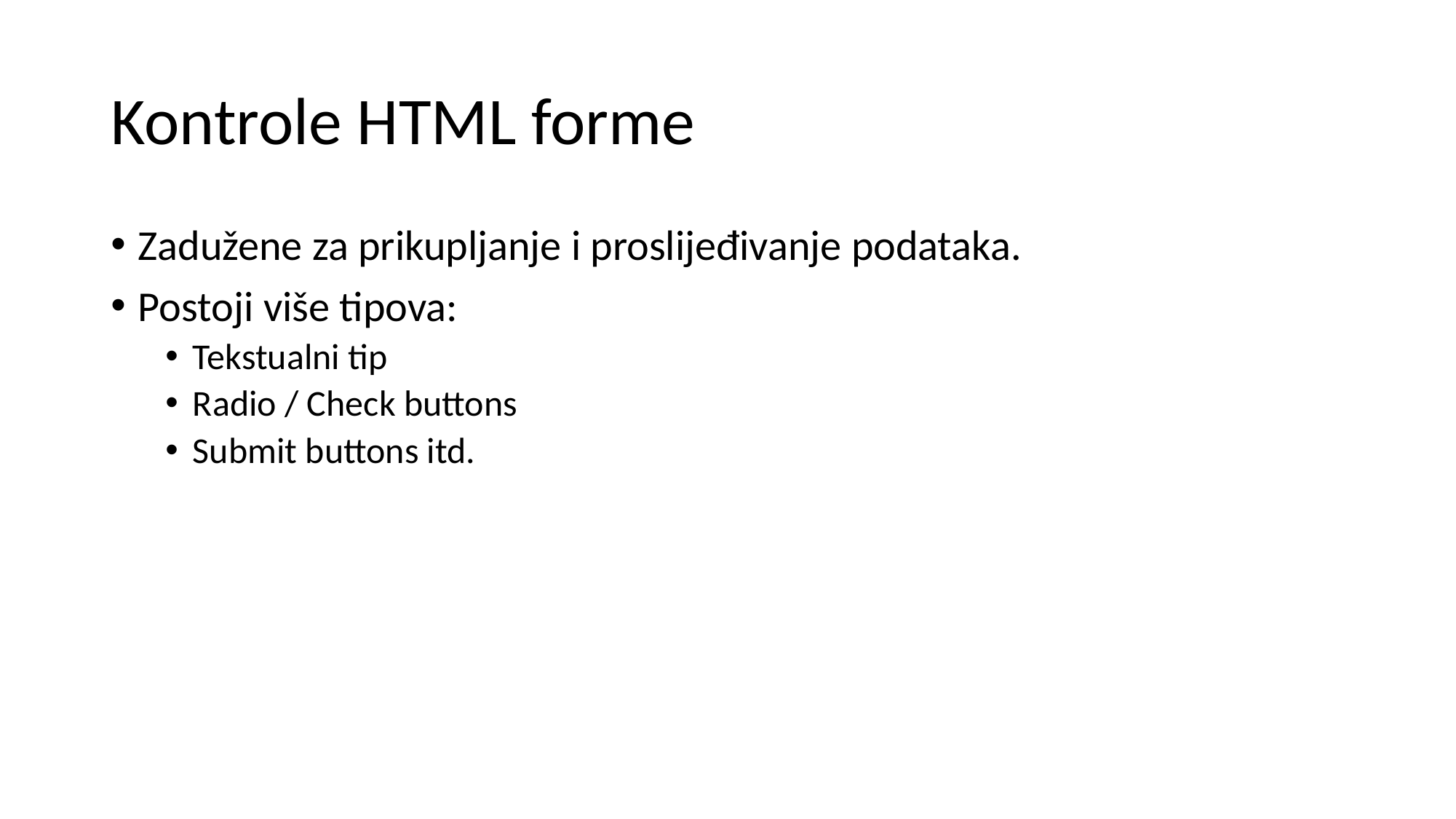

# Kontrole HTML forme
Zadužene za prikupljanje i proslijeđivanje podataka.
Postoji više tipova:
Tekstualni tip
Radio / Check buttons
Submit buttons itd.